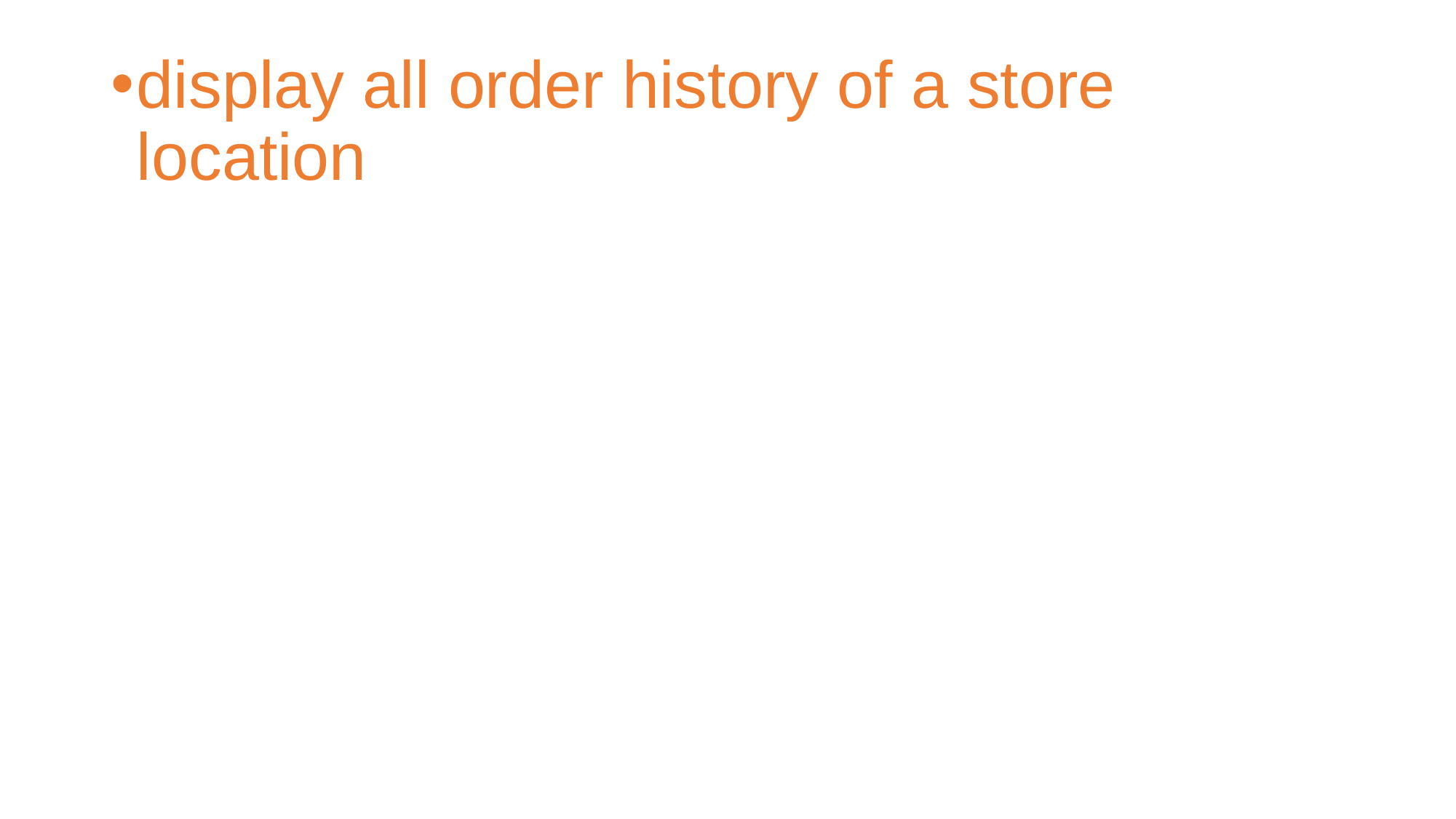

# display all order history of a store location